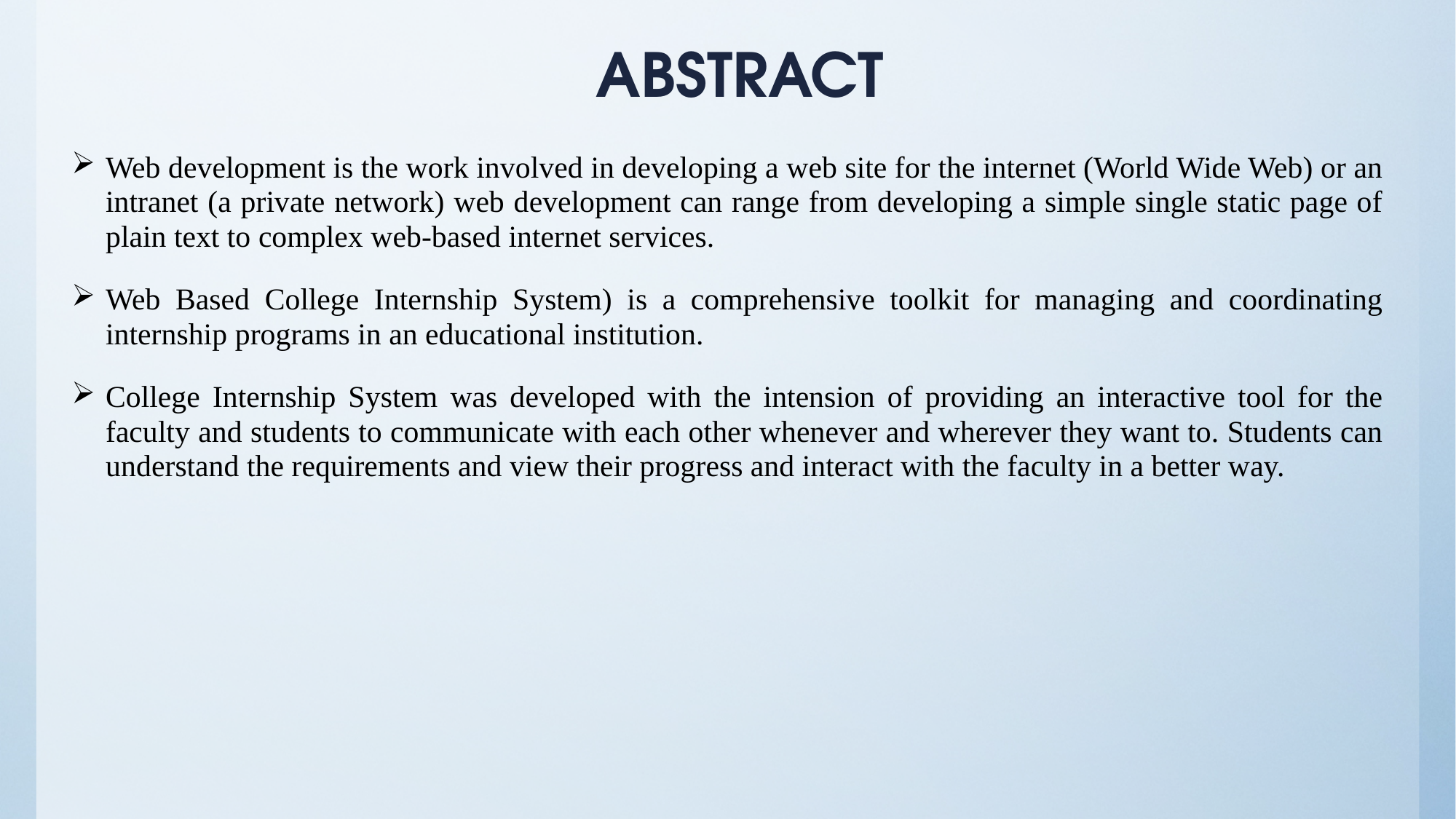

# ABSTRACT
Web development is the work involved in developing a web site for the internet (World Wide Web) or an intranet (a private network) web development can range from developing a simple single static page of plain text to complex web-based internet services.
Web Based College Internship System) is a comprehensive toolkit for managing and coordinating internship programs in an educational institution.
College Internship System was developed with the intension of providing an interactive tool for the faculty and students to communicate with each other whenever and wherever they want to. Students can understand the requirements and view their progress and interact with the faculty in a better way.